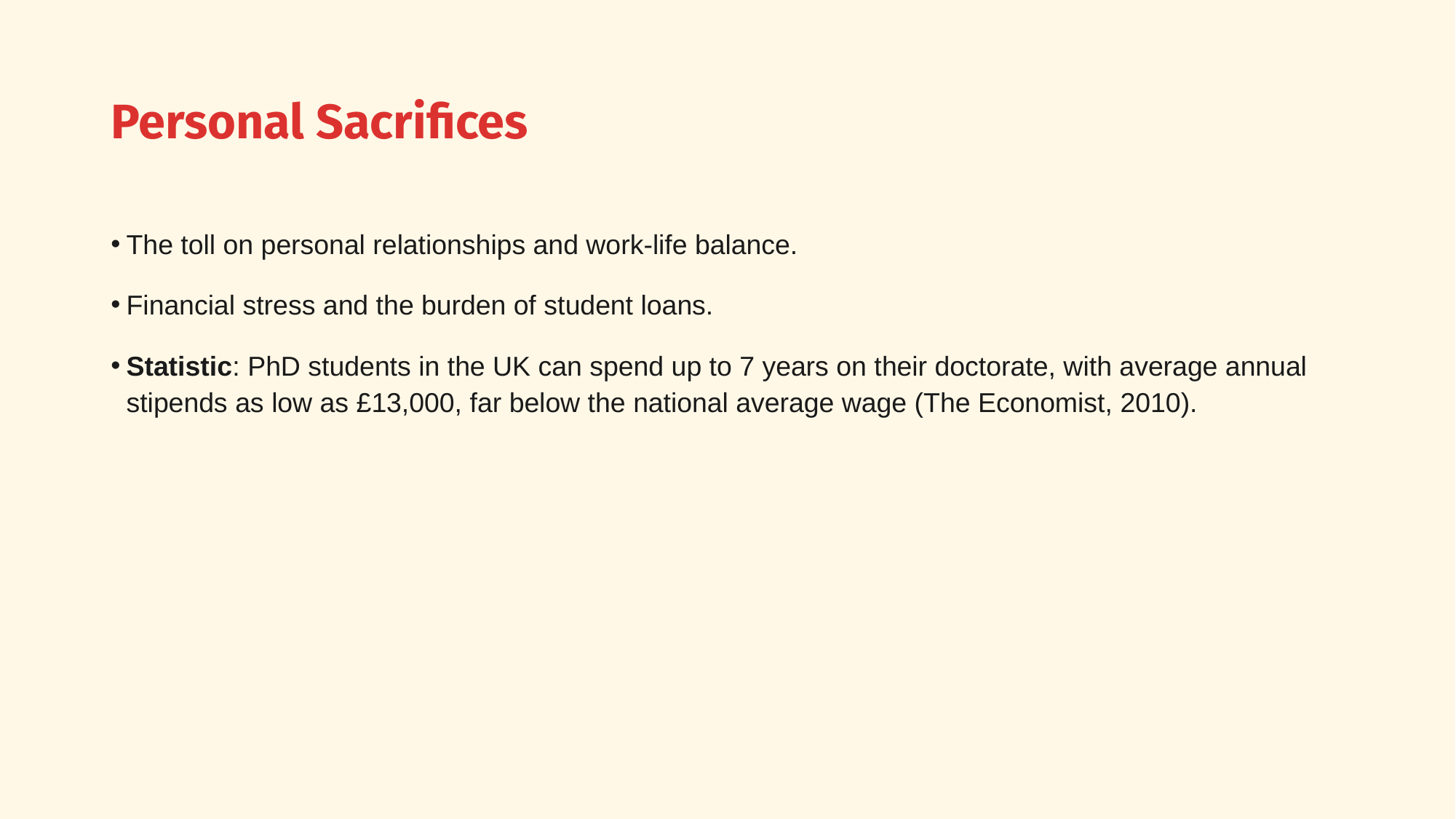

# Personal Sacrifices
The toll on personal relationships and work-life balance.
Financial stress and the burden of student loans.
Statistic: PhD students in the UK can spend up to 7 years on their doctorate, with average annual stipends as low as £13,000, far below the national average wage (The Economist, 2010).